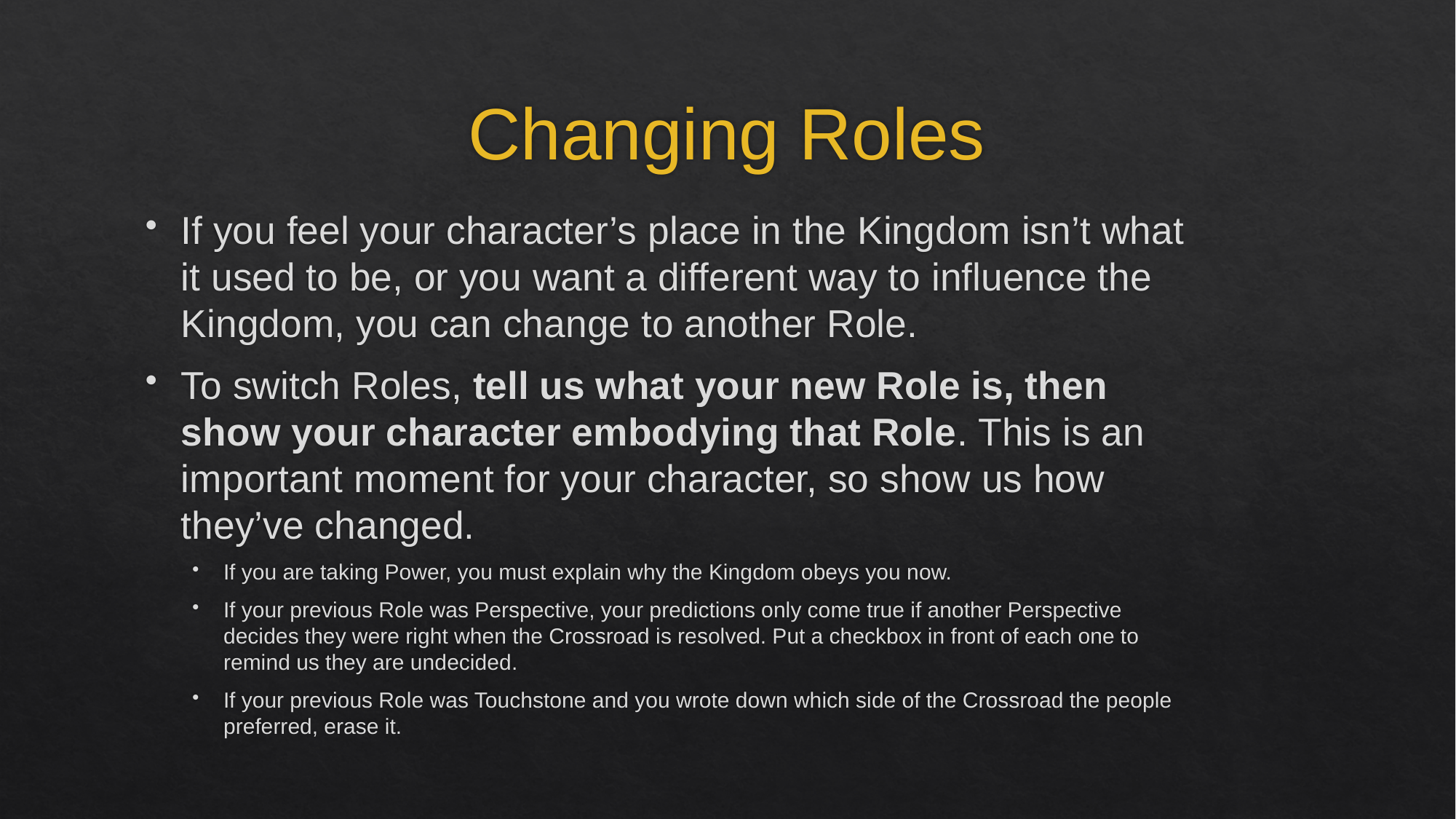

# Changing Roles
If you feel your character’s place in the Kingdom isn’t what it used to be, or you want a different way to influence the Kingdom, you can change to another Role.
To switch Roles, tell us what your new Role is, then show your character embodying that Role. This is an important moment for your character, so show us how they’ve changed.
If you are taking Power, you must explain why the Kingdom obeys you now.
If your previous Role was Perspective, your predictions only come true if another Perspective decides they were right when the Crossroad is resolved. Put a checkbox in front of each one to remind us they are undecided.
If your previous Role was Touchstone and you wrote down which side of the Crossroad the people preferred, erase it.